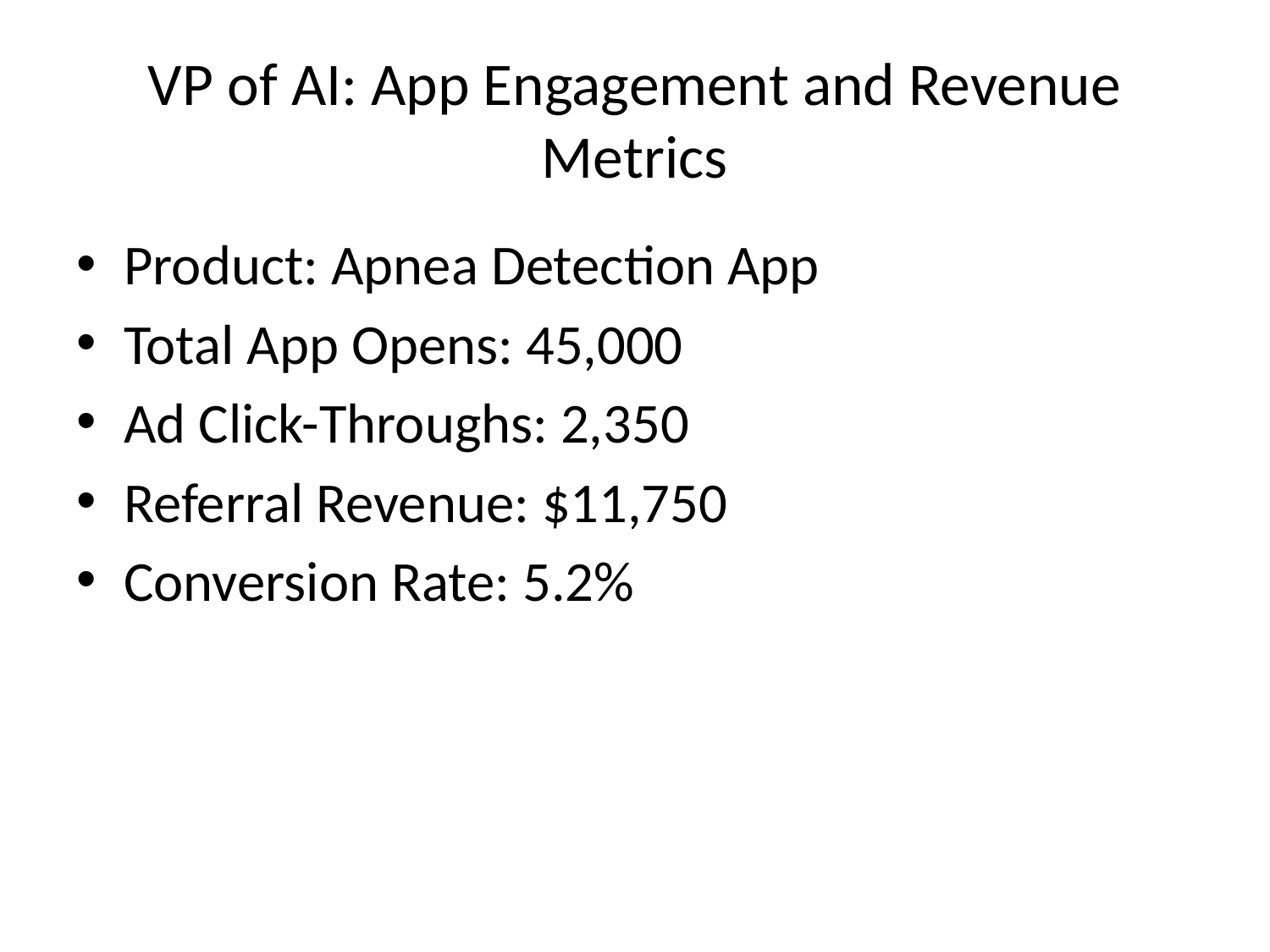

# VP of AI: App Engagement and Revenue Metrics
Product: Apnea Detection App
Total App Opens: 45,000
Ad Click-Throughs: 2,350
Referral Revenue: $11,750
Conversion Rate: 5.2%